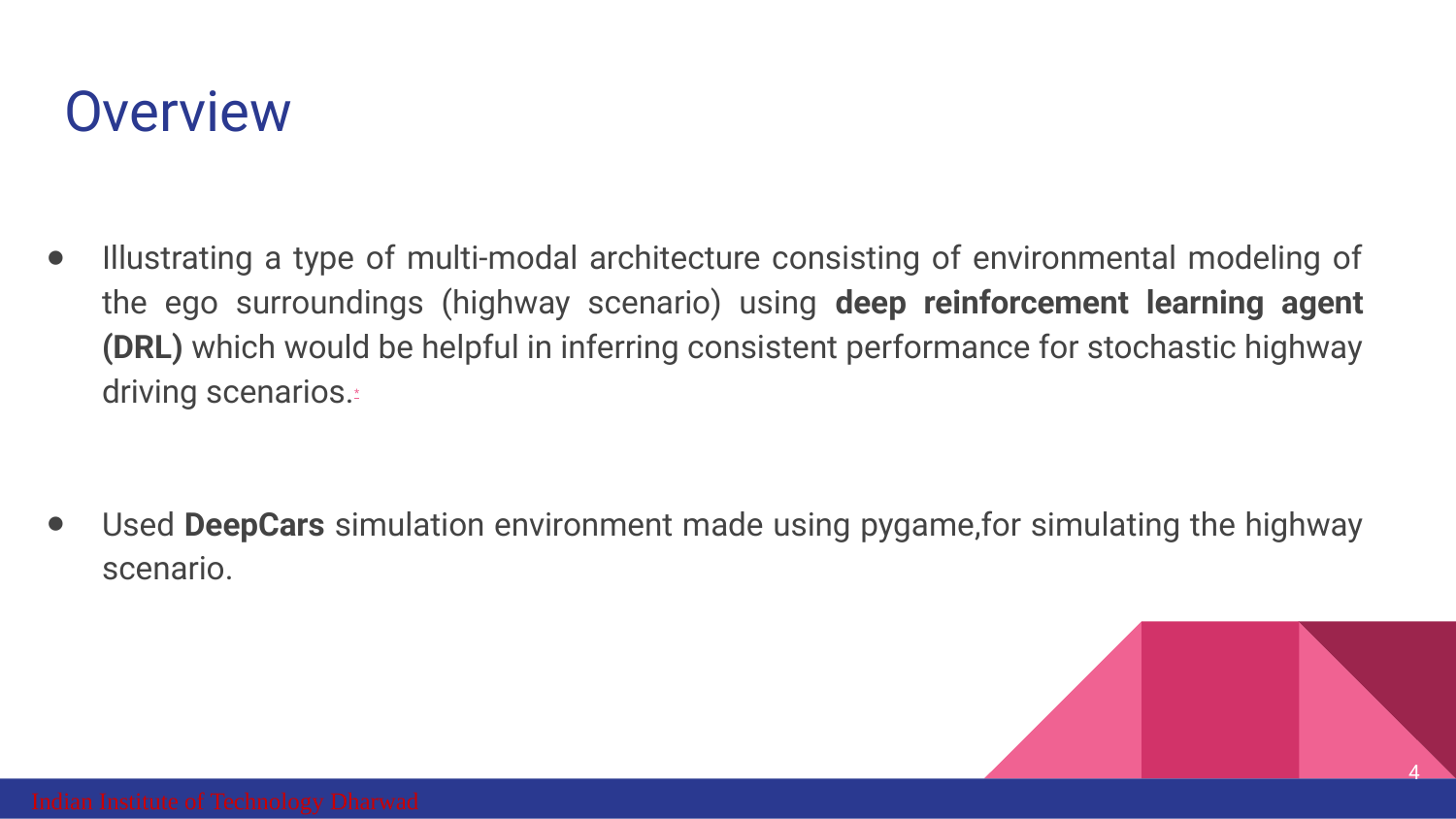

# Overview
Illustrating a type of multi-modal architecture consisting of environmental modeling of the ego surroundings (highway scenario) using deep reinforcement learning agent (DRL) which would be helpful in inferring consistent performance for stochastic highway driving scenarios.*

Used DeepCars simulation environment made using pygame,for simulating the highway scenario.
4